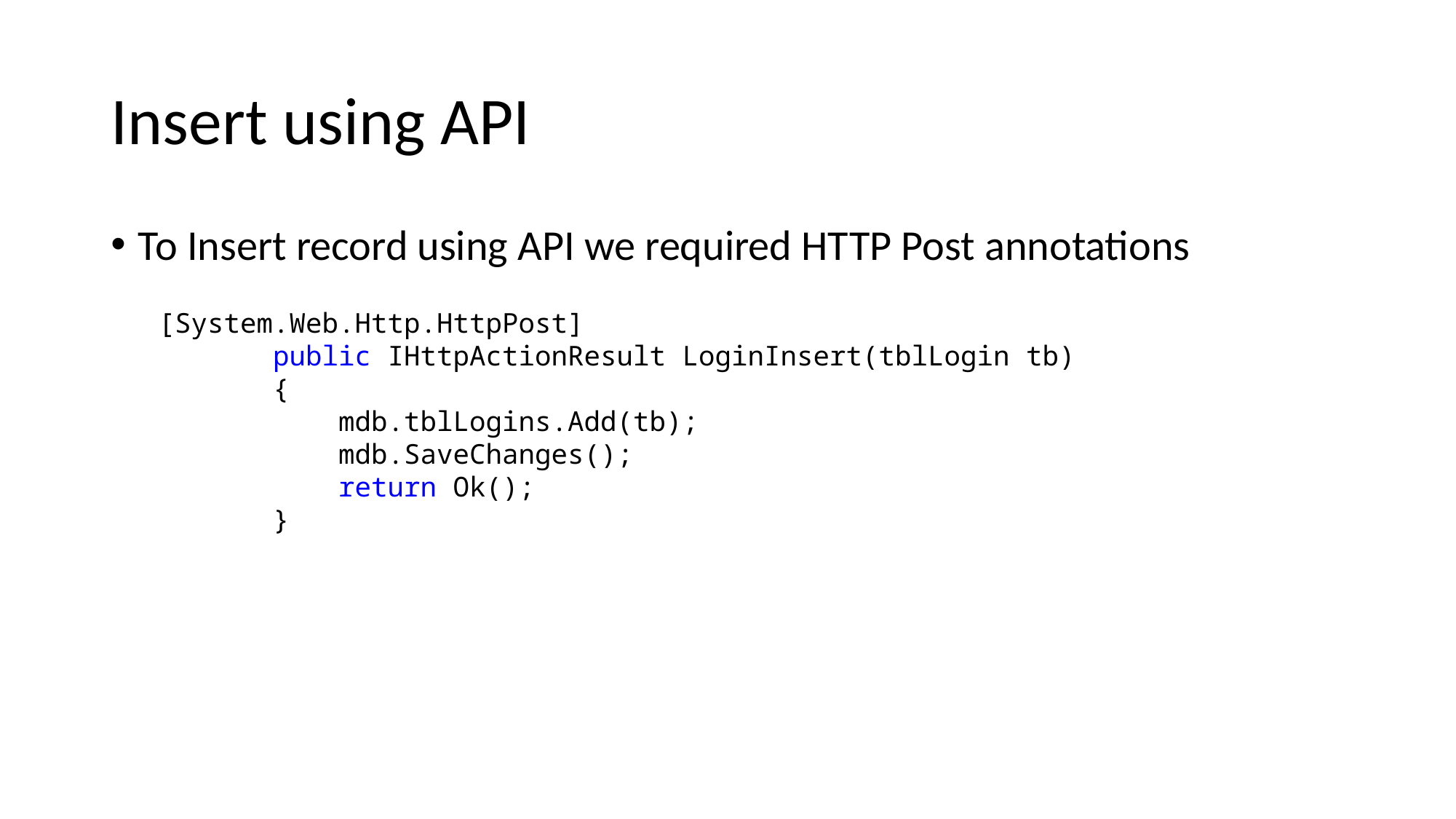

# Insert using API
To Insert record using API we required HTTP Post annotations

 [System.Web.Http.HttpPost]
        public IHttpActionResult LoginInsert(tblLogin tb)
        {
            mdb.tblLogins.Add(tb);
            mdb.SaveChanges();
            return Ok();
        }